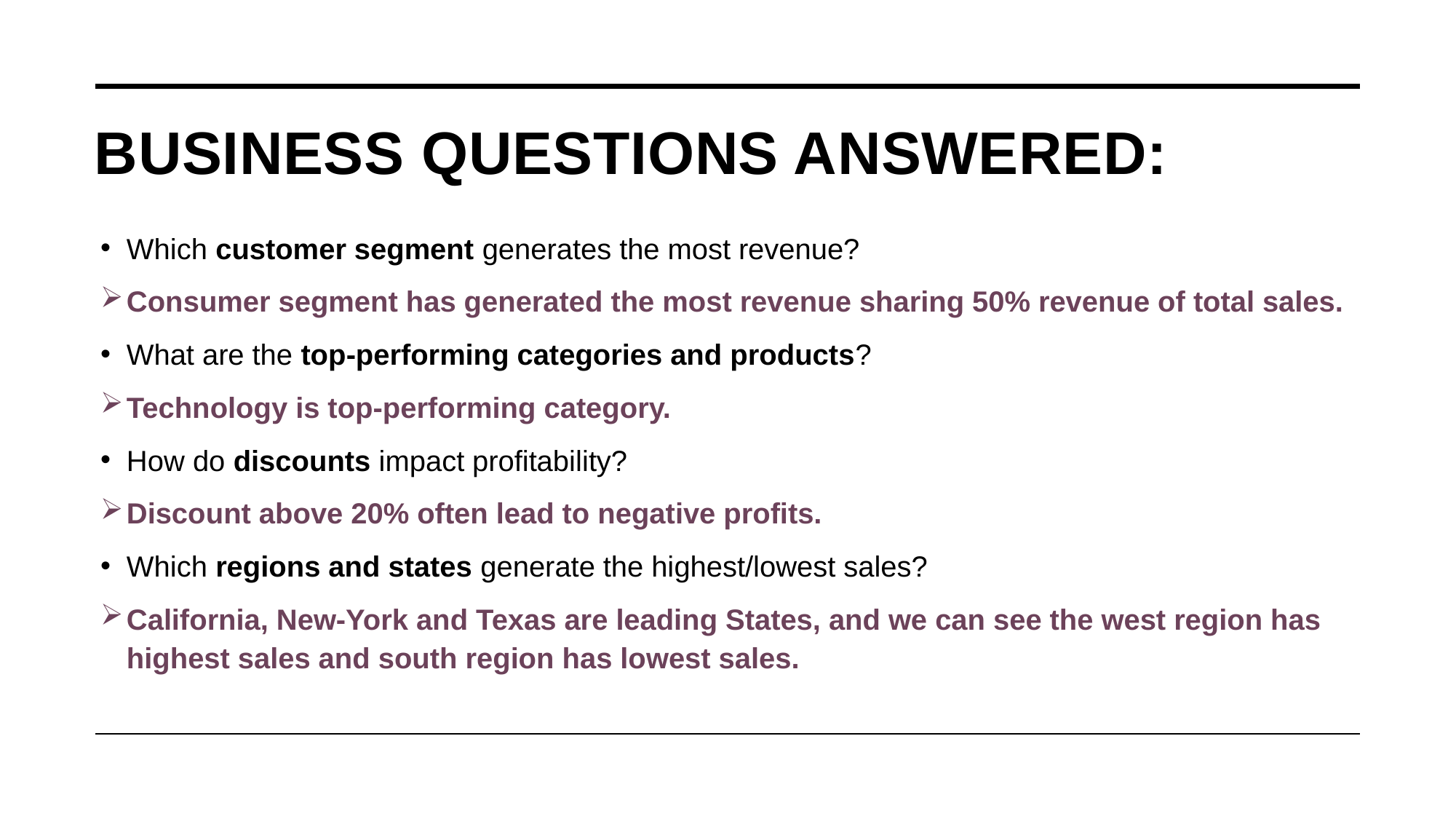

# Business Questions Answered:
Which customer segment generates the most revenue?
Consumer segment has generated the most revenue sharing 50% revenue of total sales.
What are the top-performing categories and products?
Technology is top-performing category.
How do discounts impact profitability?
Discount above 20% often lead to negative profits.
Which regions and states generate the highest/lowest sales?
California, New-York and Texas are leading States, and we can see the west region has highest sales and south region has lowest sales.